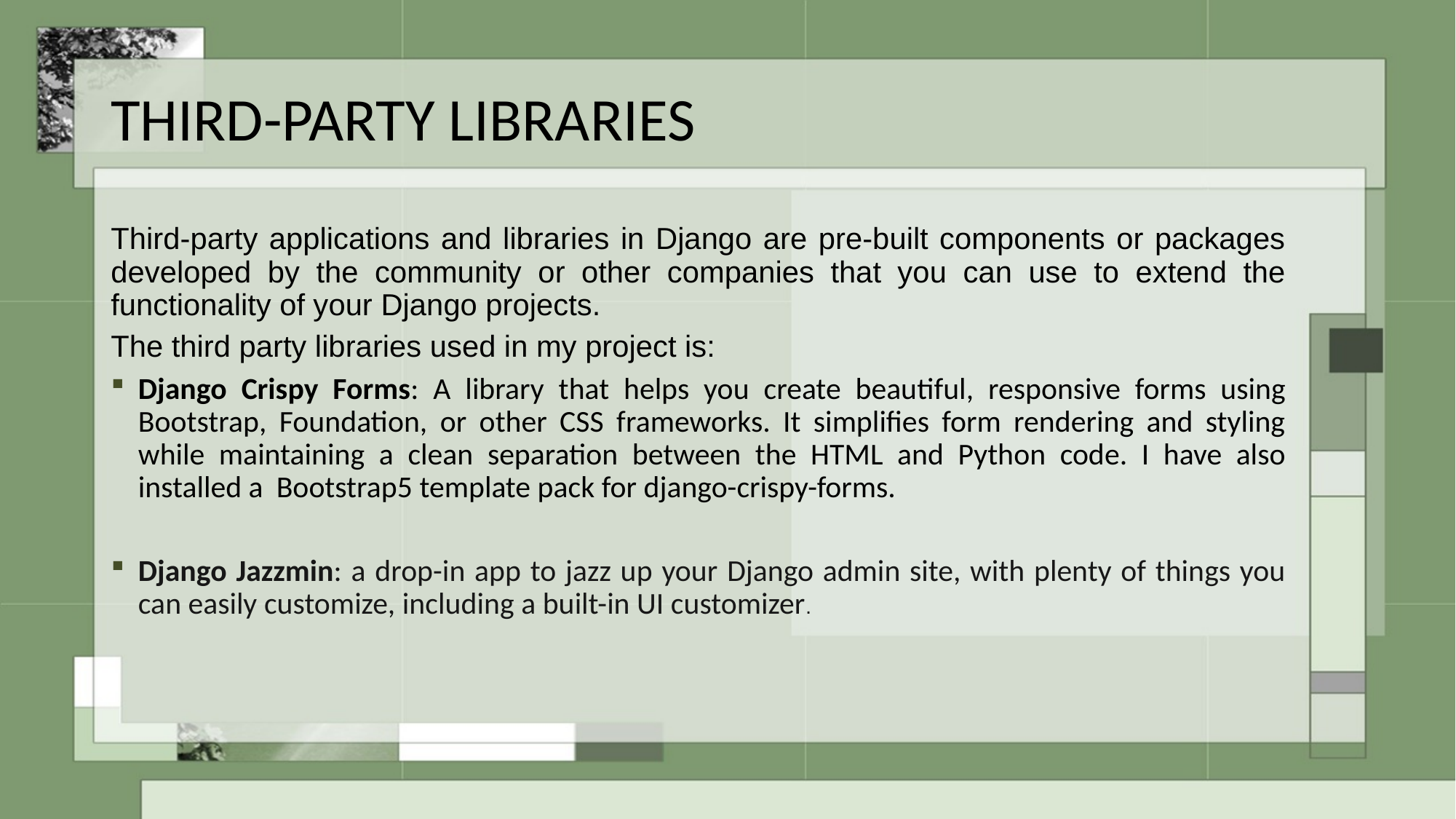

# THIRD-PARTY LIBRARIES
Third-party applications and libraries in Django are pre-built components or packages developed by the community or other companies that you can use to extend the functionality of your Django projects.
The third party libraries used in my project is:
Django Crispy Forms: A library that helps you create beautiful, responsive forms using Bootstrap, Foundation, or other CSS frameworks. It simplifies form rendering and styling while maintaining a clean separation between the HTML and Python code. I have also installed a  Bootstrap5 template pack for django-crispy-forms.

Django Jazzmin: a drop-in app to jazz up your Django admin site, with plenty of things you can easily customize, including a built-in UI customizer.